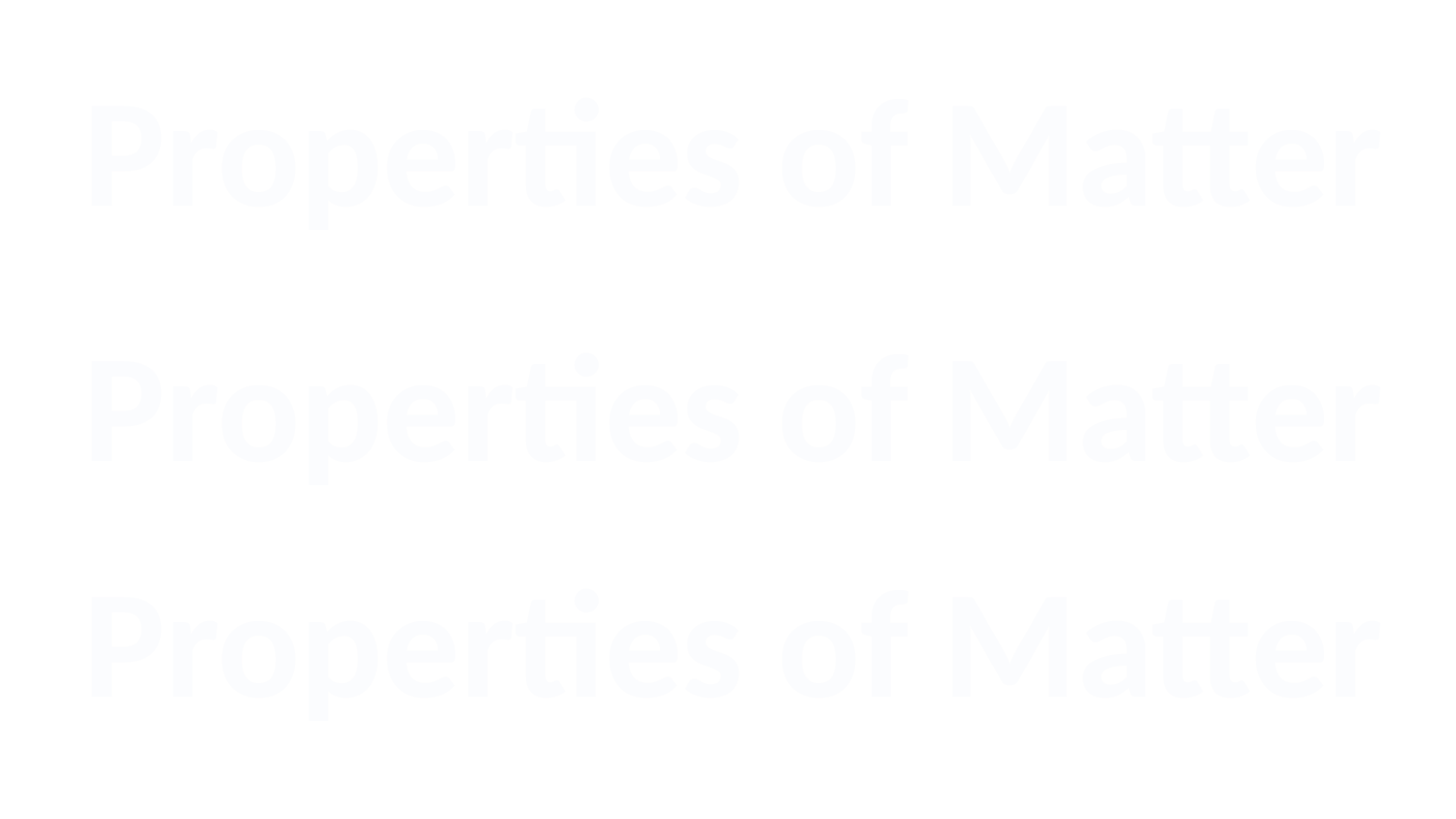

Properties of Matter
Properties of Matter
Properties of Matter